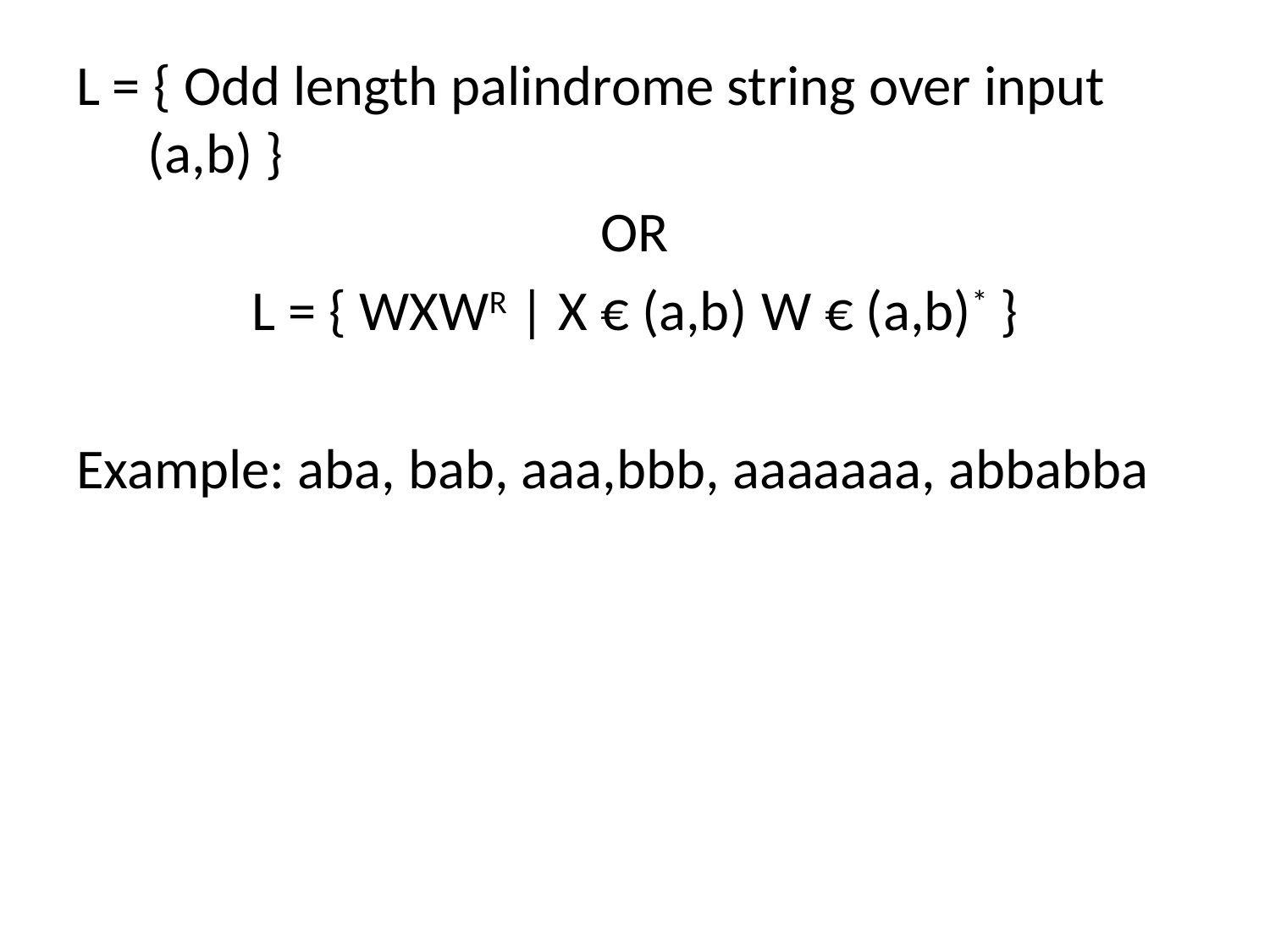

L = { Odd length palindrome string over input (a,b) }
OR
L = { WXWR | X € (a,b)  W € (a,b)* }

Example: aba, bab, aaa,bbb, aaaaaaa, abbabba